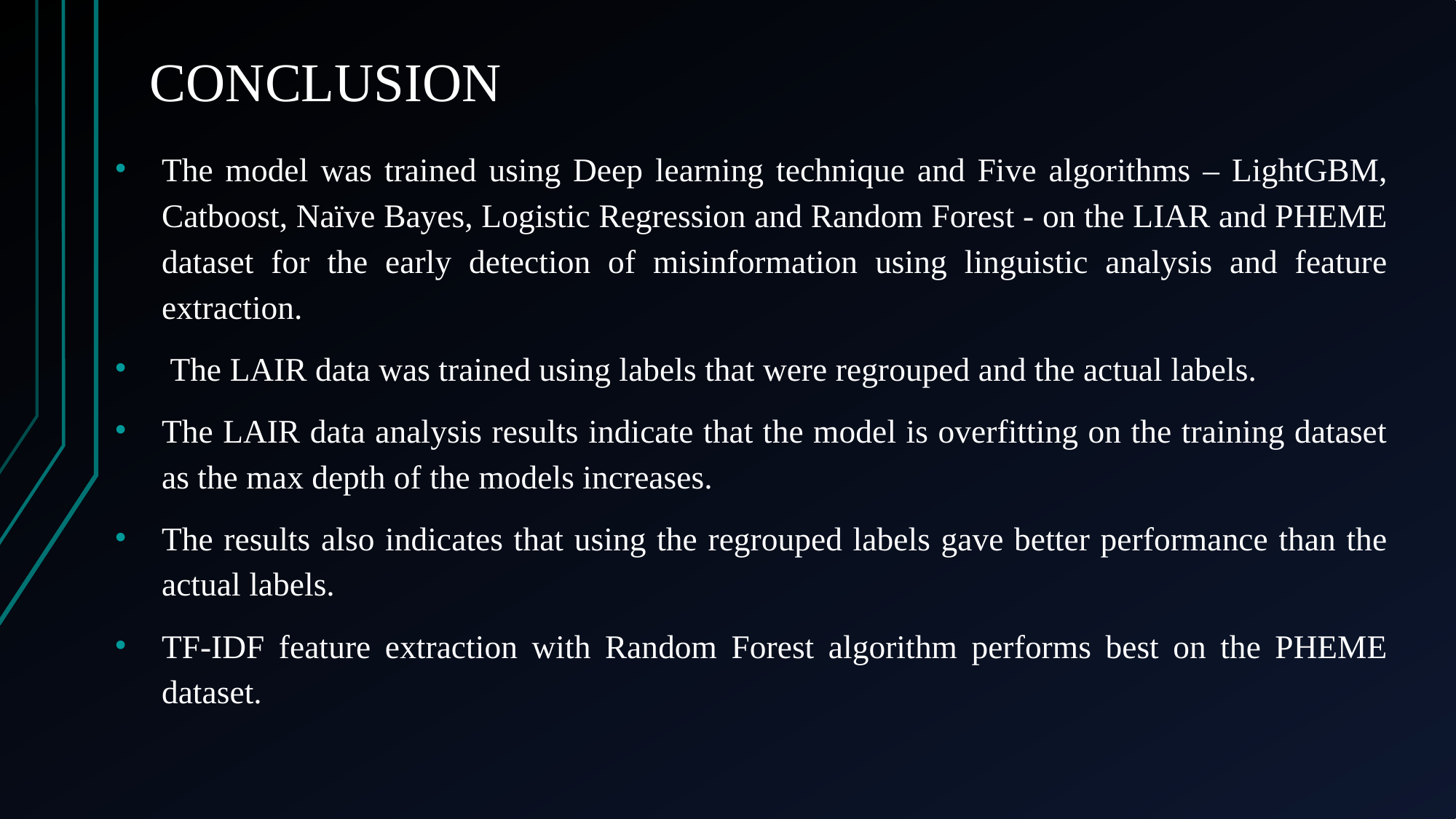

# CONCLUSION
The model was trained using Deep learning technique and Five algorithms – LightGBM, Catboost, Naïve Bayes, Logistic Regression and Random Forest - on the LIAR and PHEME dataset for the early detection of misinformation using linguistic analysis and feature extraction.
 The LAIR data was trained using labels that were regrouped and the actual labels.
The LAIR data analysis results indicate that the model is overfitting on the training dataset as the max depth of the models increases.
The results also indicates that using the regrouped labels gave better performance than the actual labels.
TF-IDF feature extraction with Random Forest algorithm performs best on the PHEME dataset.